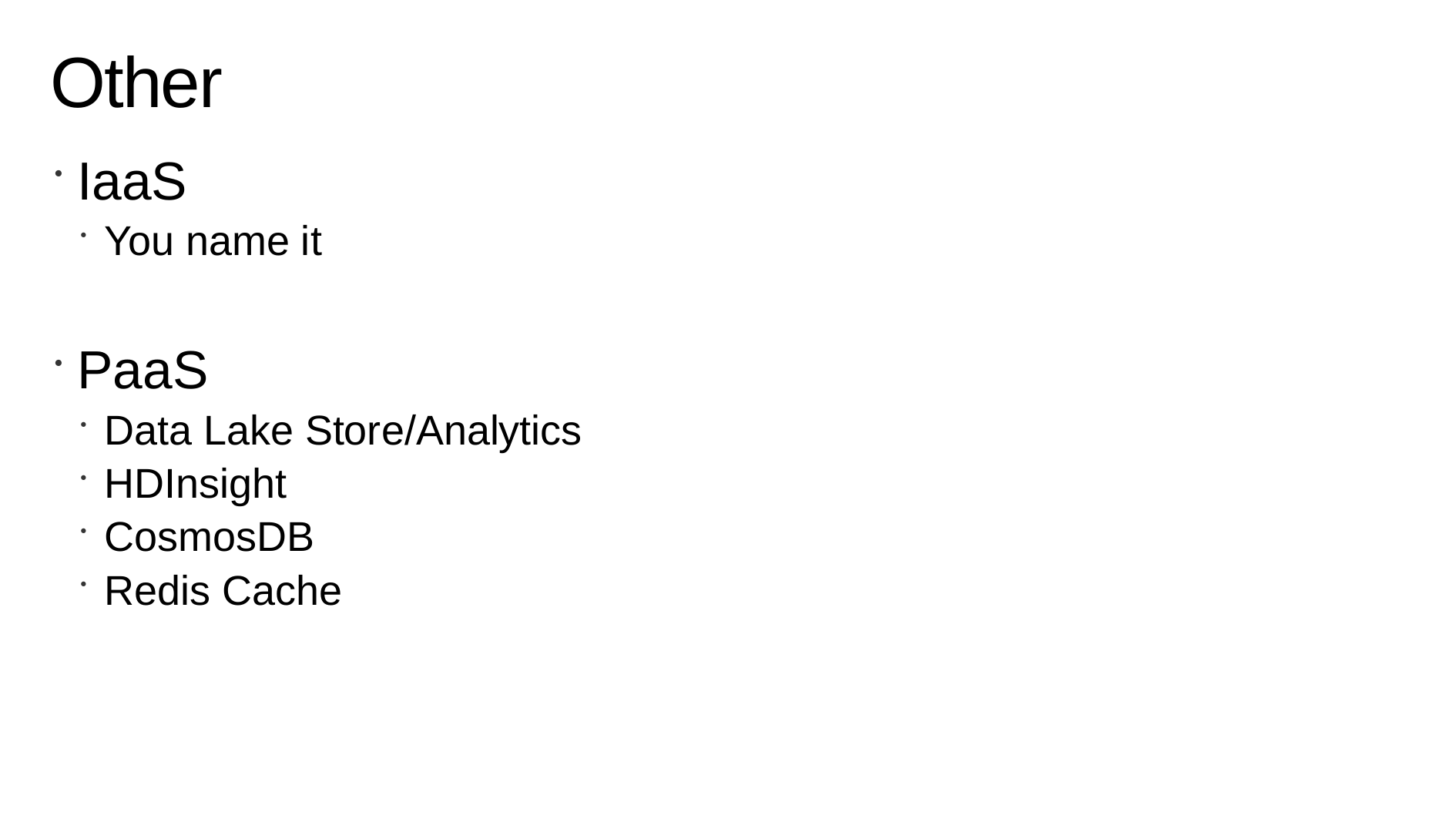

# Other
IaaS
You name it

PaaS
Data Lake Store/Analytics
HDInsight
CosmosDB
Redis Cache